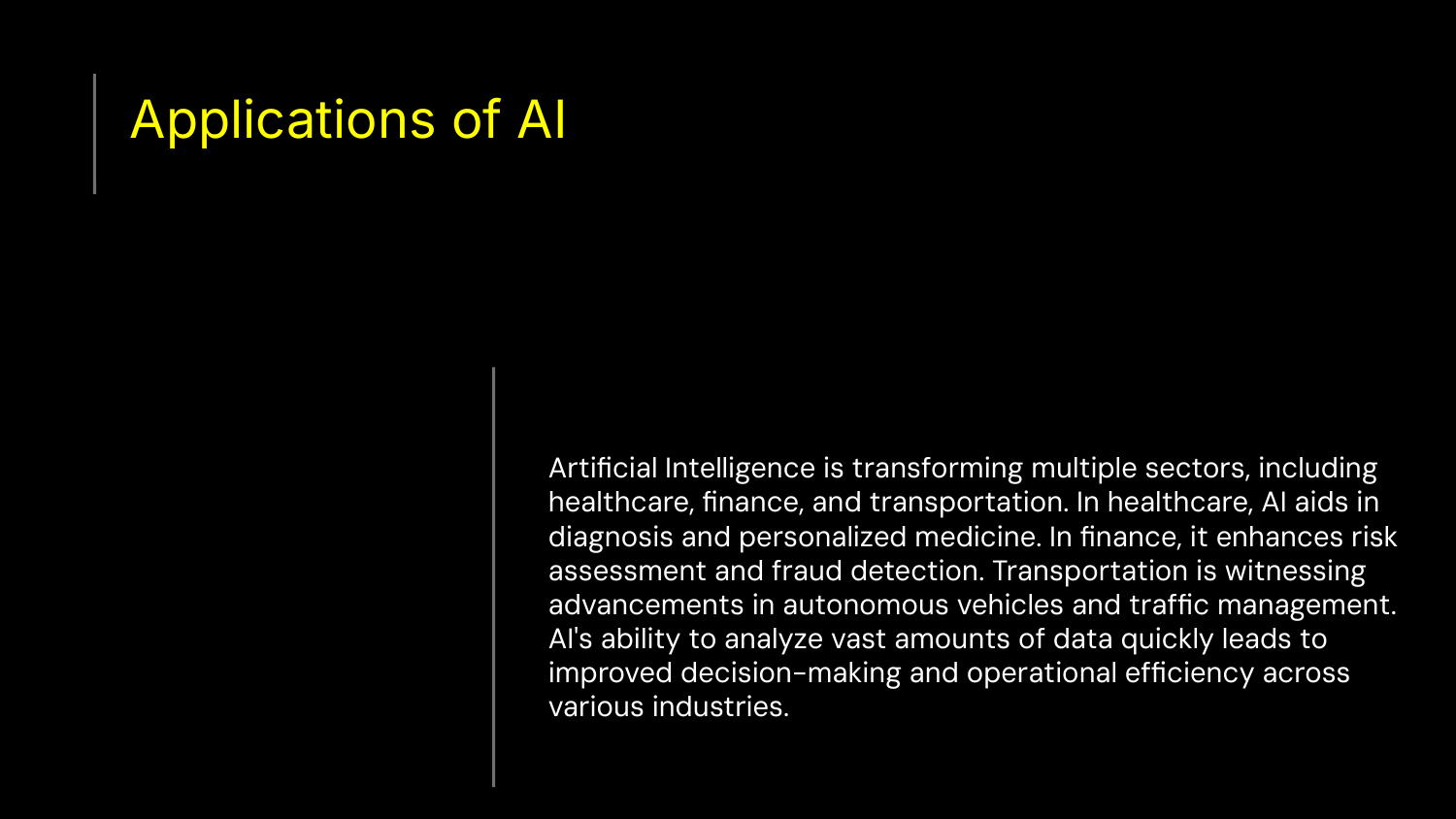

# Applications of AI
Artificial Intelligence is transforming multiple sectors, including healthcare, finance, and transportation. In healthcare, AI aids in diagnosis and personalized medicine. In finance, it enhances risk assessment and fraud detection. Transportation is witnessing advancements in autonomous vehicles and traffic management. AI's ability to analyze vast amounts of data quickly leads to improved decision-making and operational efficiency across various industries.